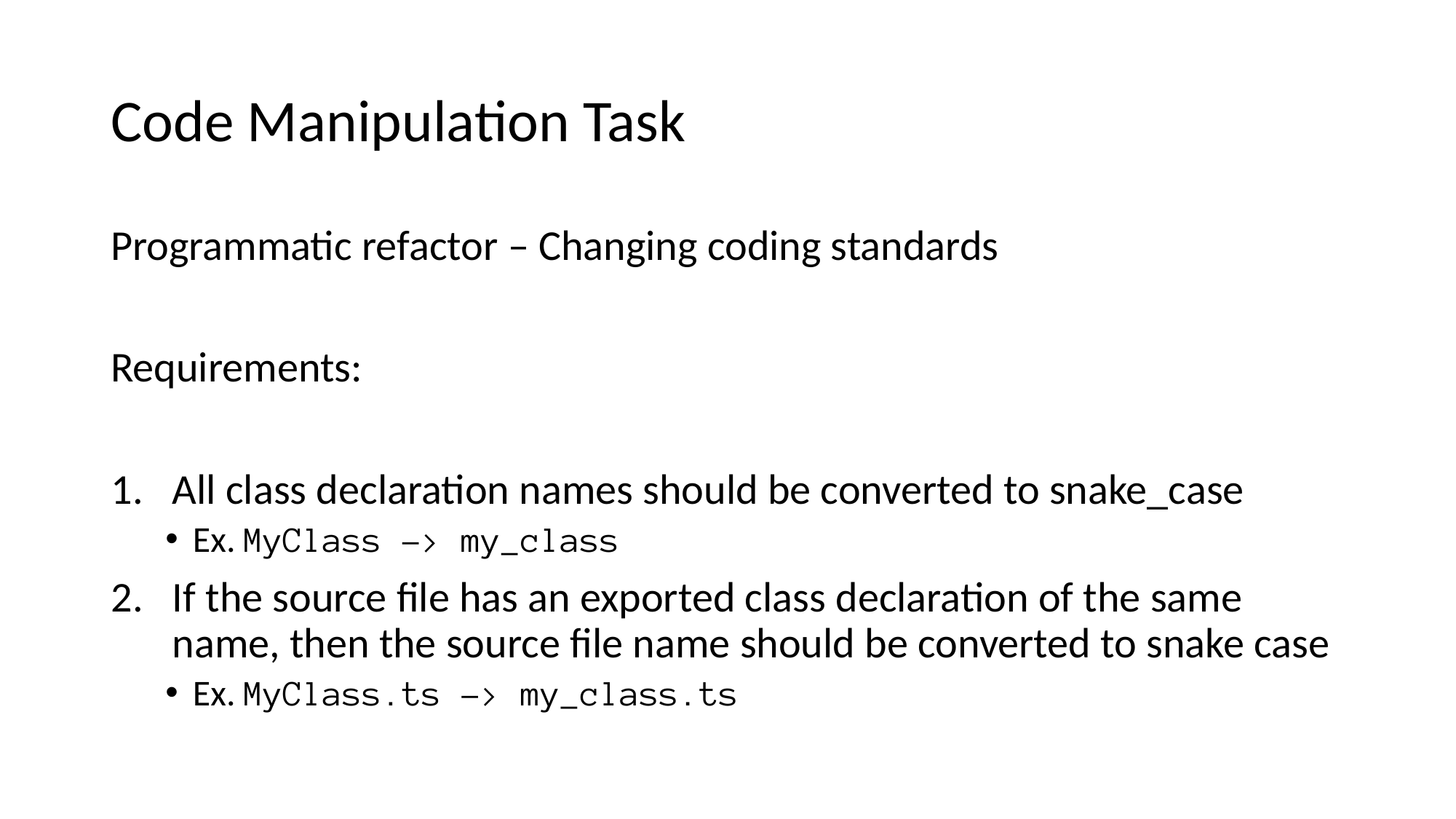

# Code Manipulation Task
Programmatic refactor – Changing coding standards

Requirements:

All class declaration names should be converted to snake_case
Ex. MyClass -> my_class
If the source file has an exported class declaration of the same name, then the source file name should be converted to snake case
Ex. MyClass.ts -> my_class.ts